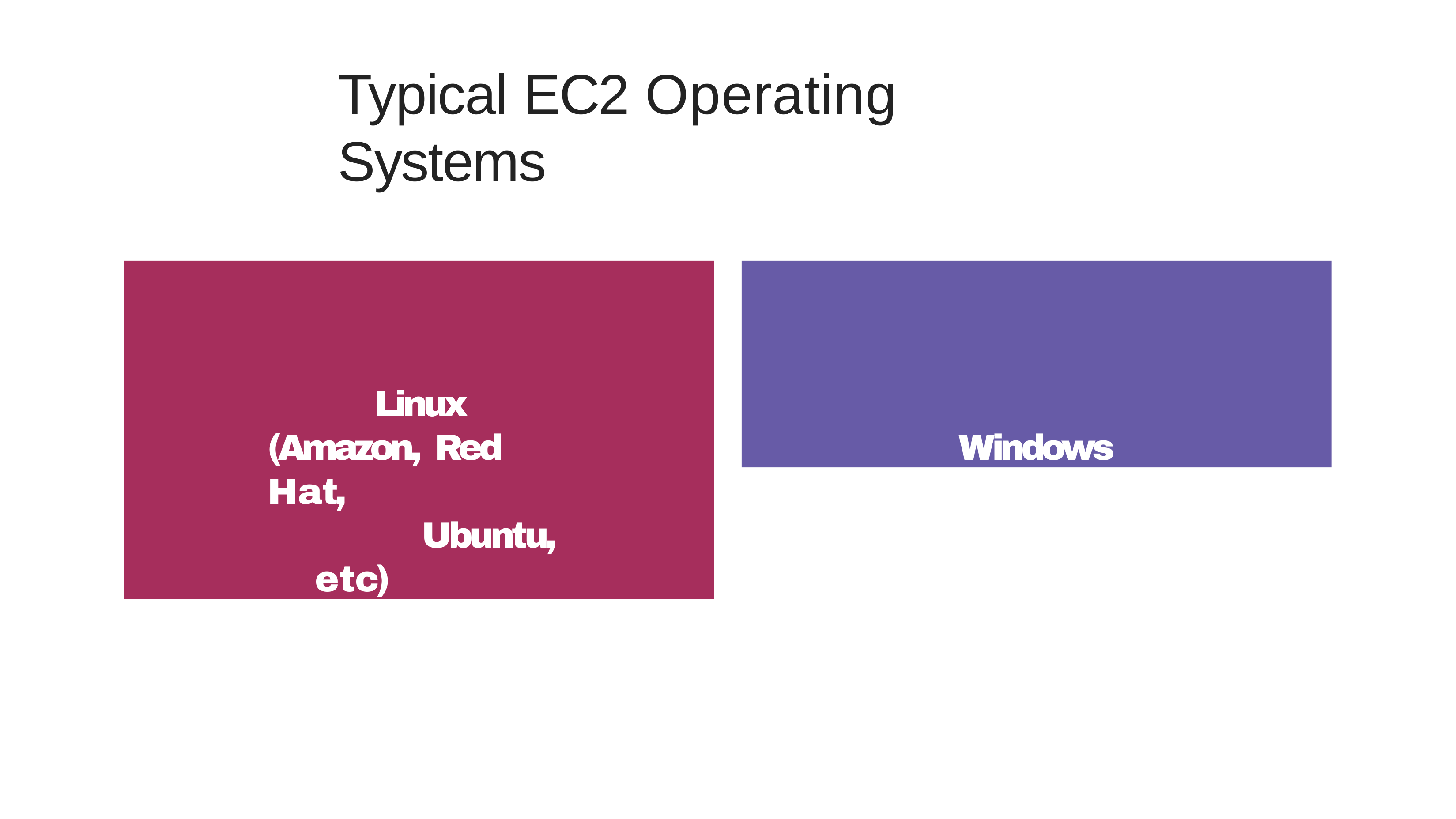

# Typical EC2 Operating Systems

Linux  (Amazon, Red Hat,
Ubuntu, etc)

Windows
24